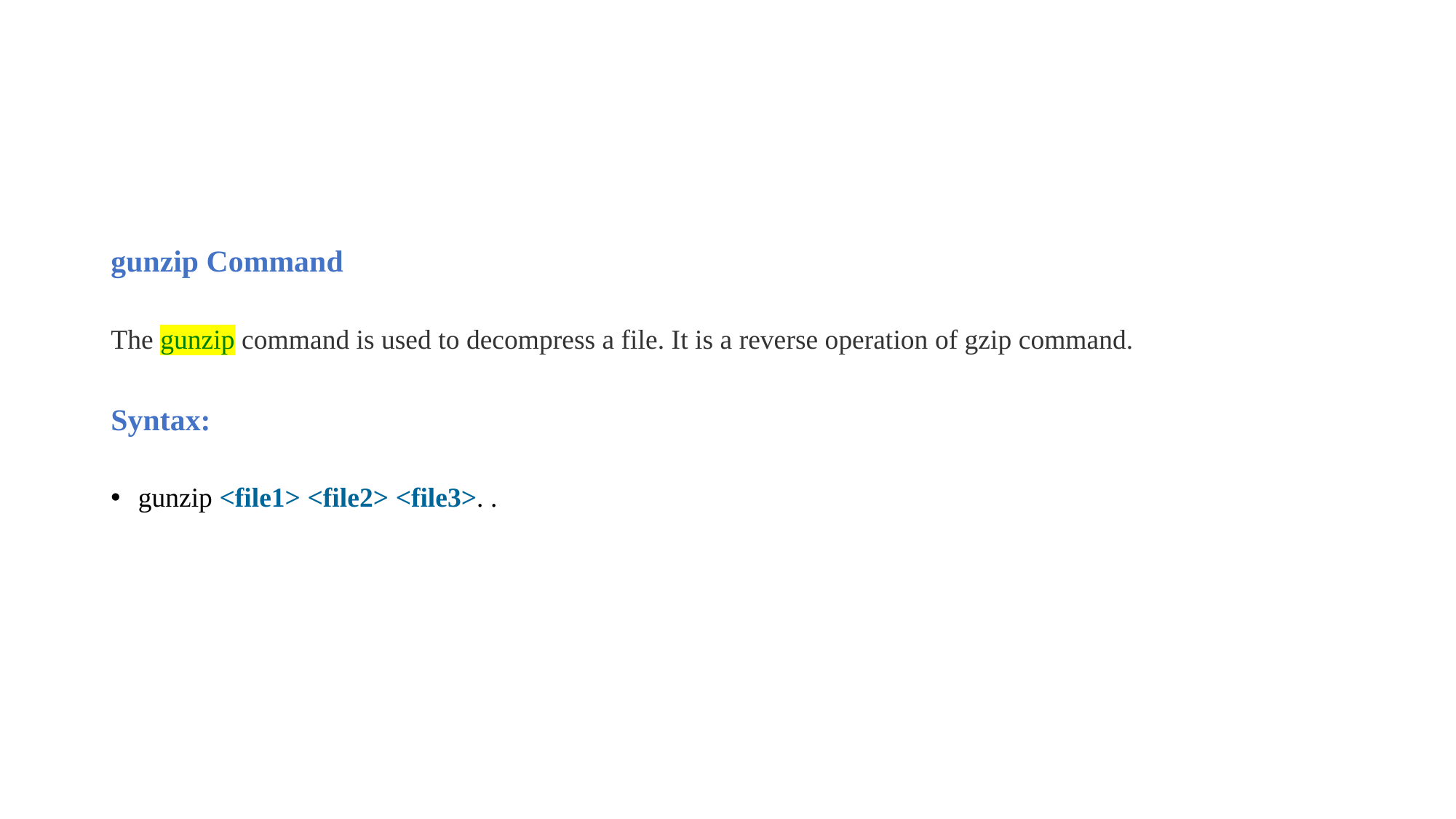

gunzip Command
The gunzip command is used to decompress a file. It is a reverse operation of gzip command.
Syntax:
gunzip <file1> <file2> <file3>. .